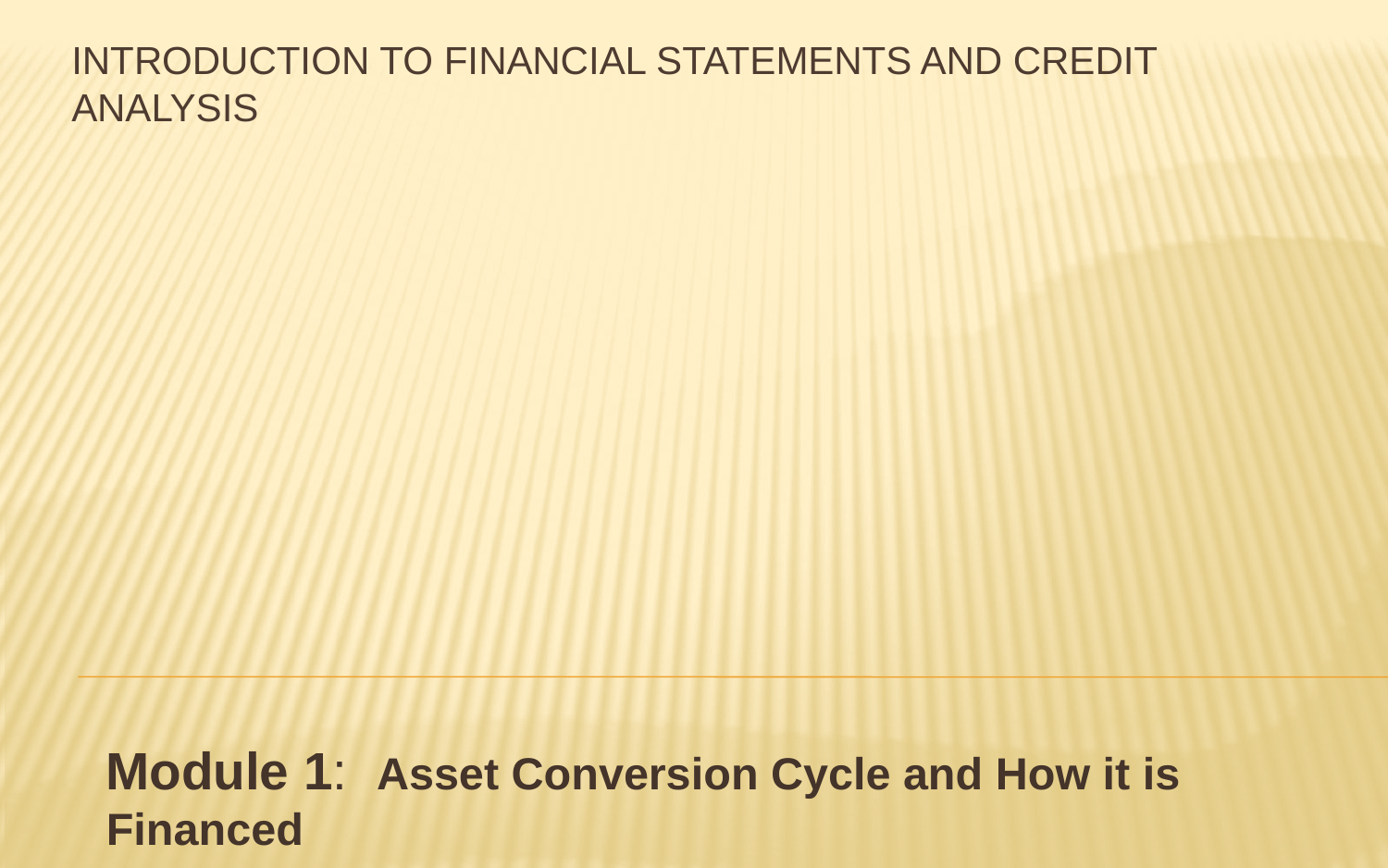

# Introduction to Financial Statements and credit analysis
Module 1:  Asset Conversion Cycle and How it is Financed
Step 4: Finished goods inventory is sold, selling, general and administrative expenses are incurred and accounts receivable created
Step 5: Accounts receivable are collected
Step 6: From the proceeds of the receivable collections the company mat repay the trade creditors, bank borrowings if a loan was obtained to purchase raw materials and the operating expenses